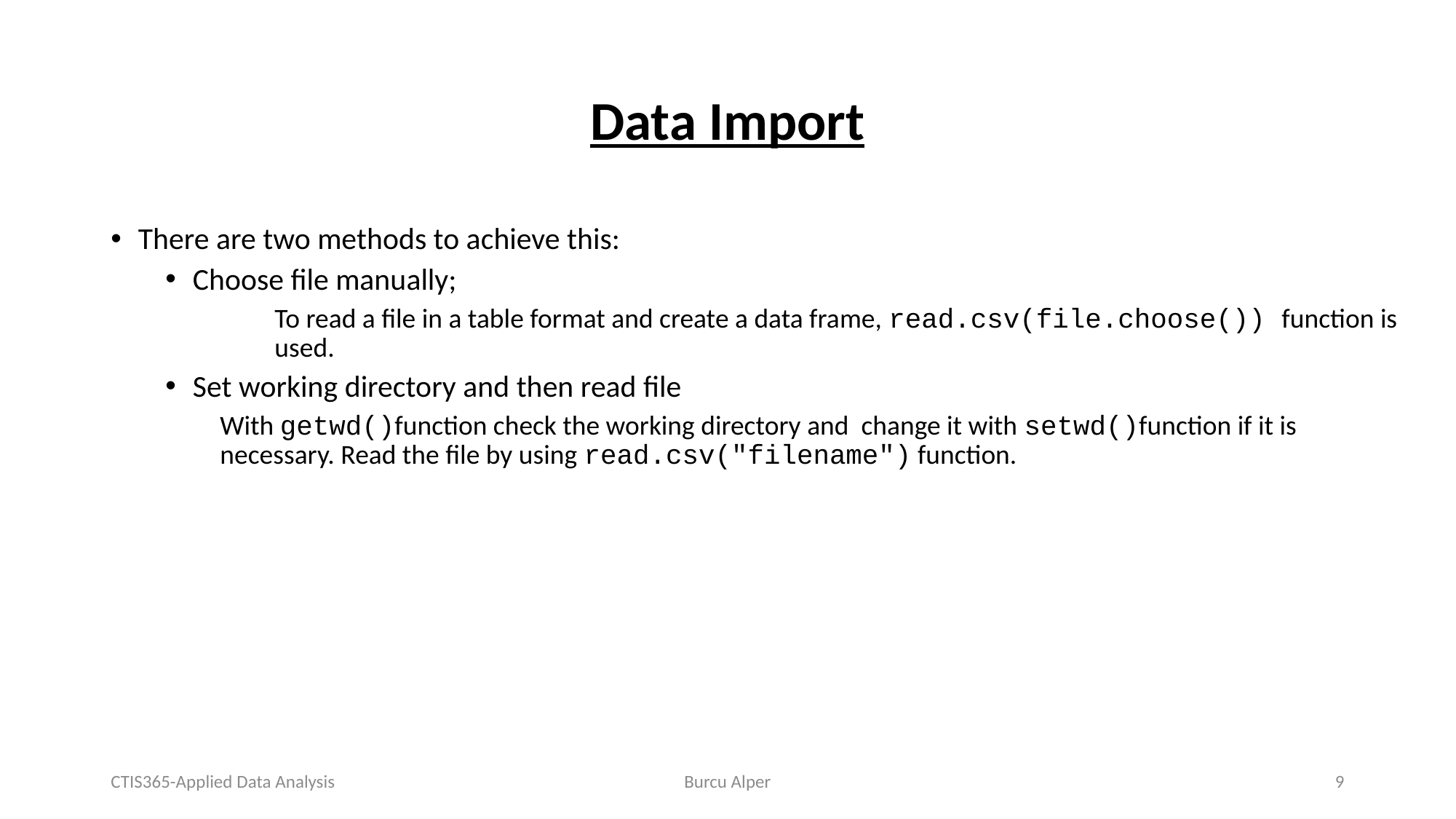

# Data Import
There are two methods to achieve this:
Choose file manually;
	To read a file in a table format and create a data frame, read.csv(file.choose()) function is 	used.
Set working directory and then read file
With getwd()function check the working directory and  change it with setwd()function if it is necessary. Read the file by using read.csv("filename") function.

CTIS365-Applied Data Analysis
Burcu Alper
9